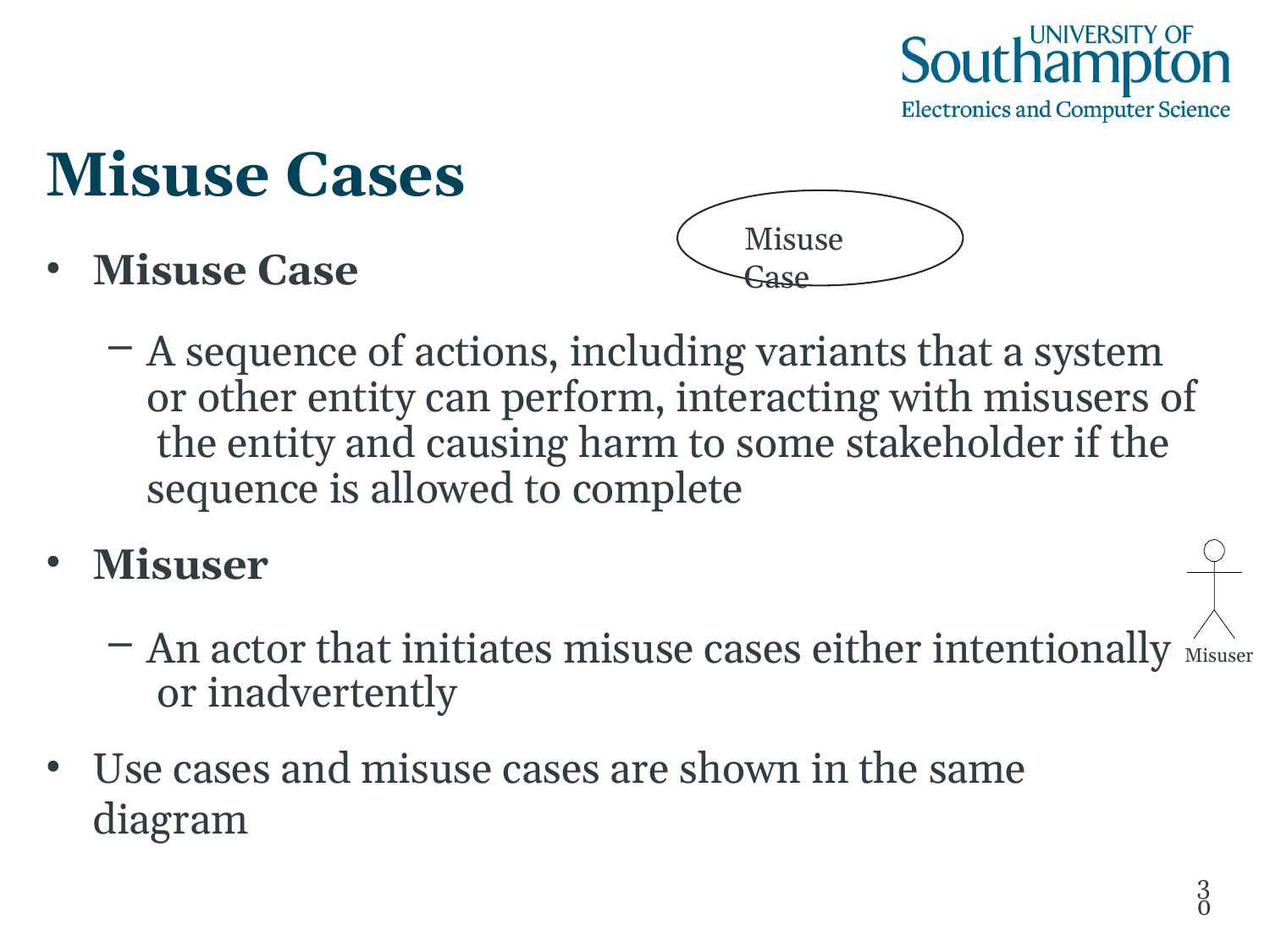

# Misuse Cases

Misuse Case
Misuse Case
A sequence of actions, including variants that a system  or other entity can perform, interacting with misusers of  the entity and causing harm to some stakeholder if the  sequence is allowed to complete
Misuser

An actor that initiates misuse cases either intentionally  or inadvertently
Use cases and misuse cases are shown in the same diagram

Misuser
30